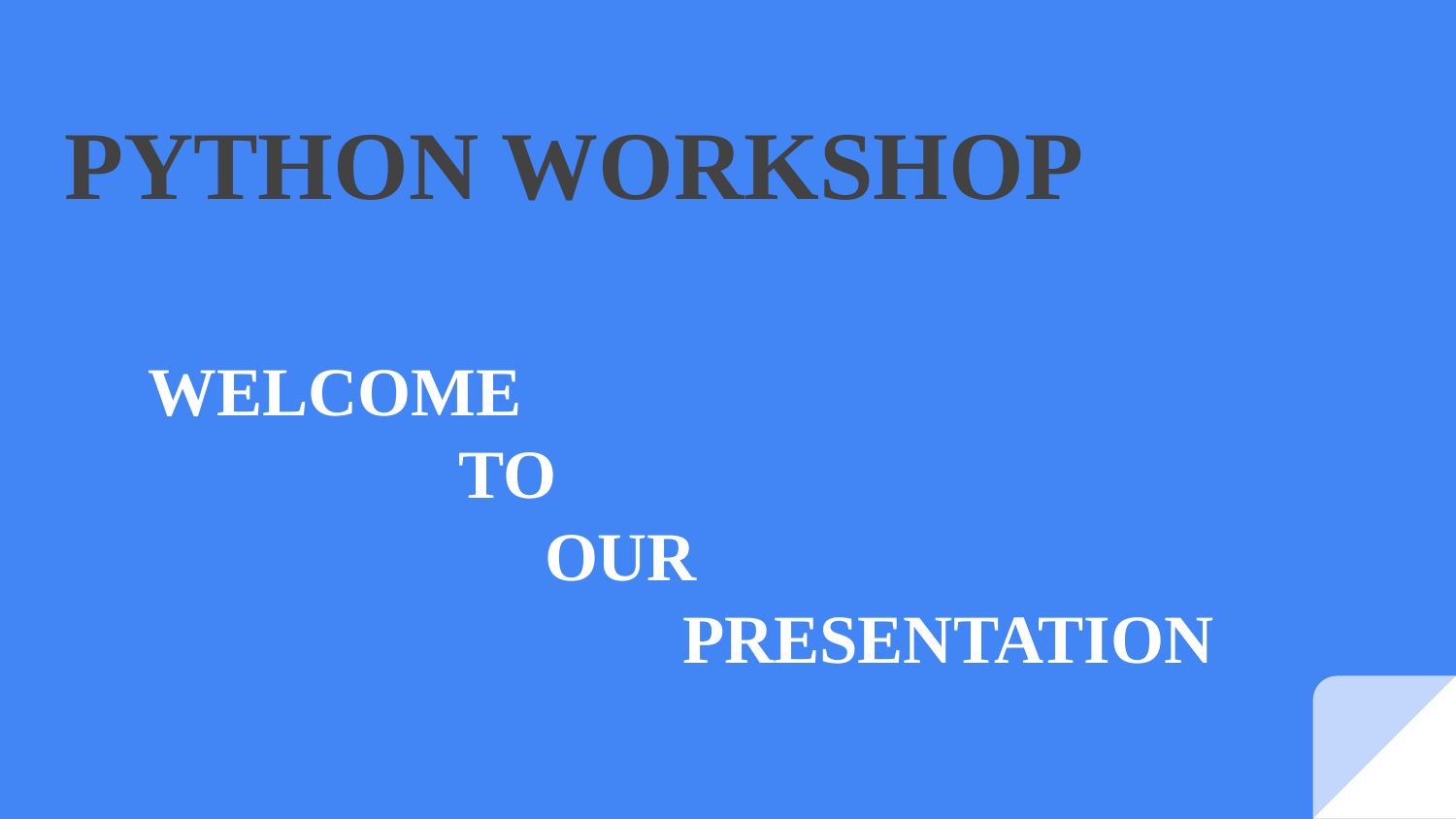

# PYTHON WORKSHOP
  WELCOME
                    TO
                         OUR
                                 PRESENTATION